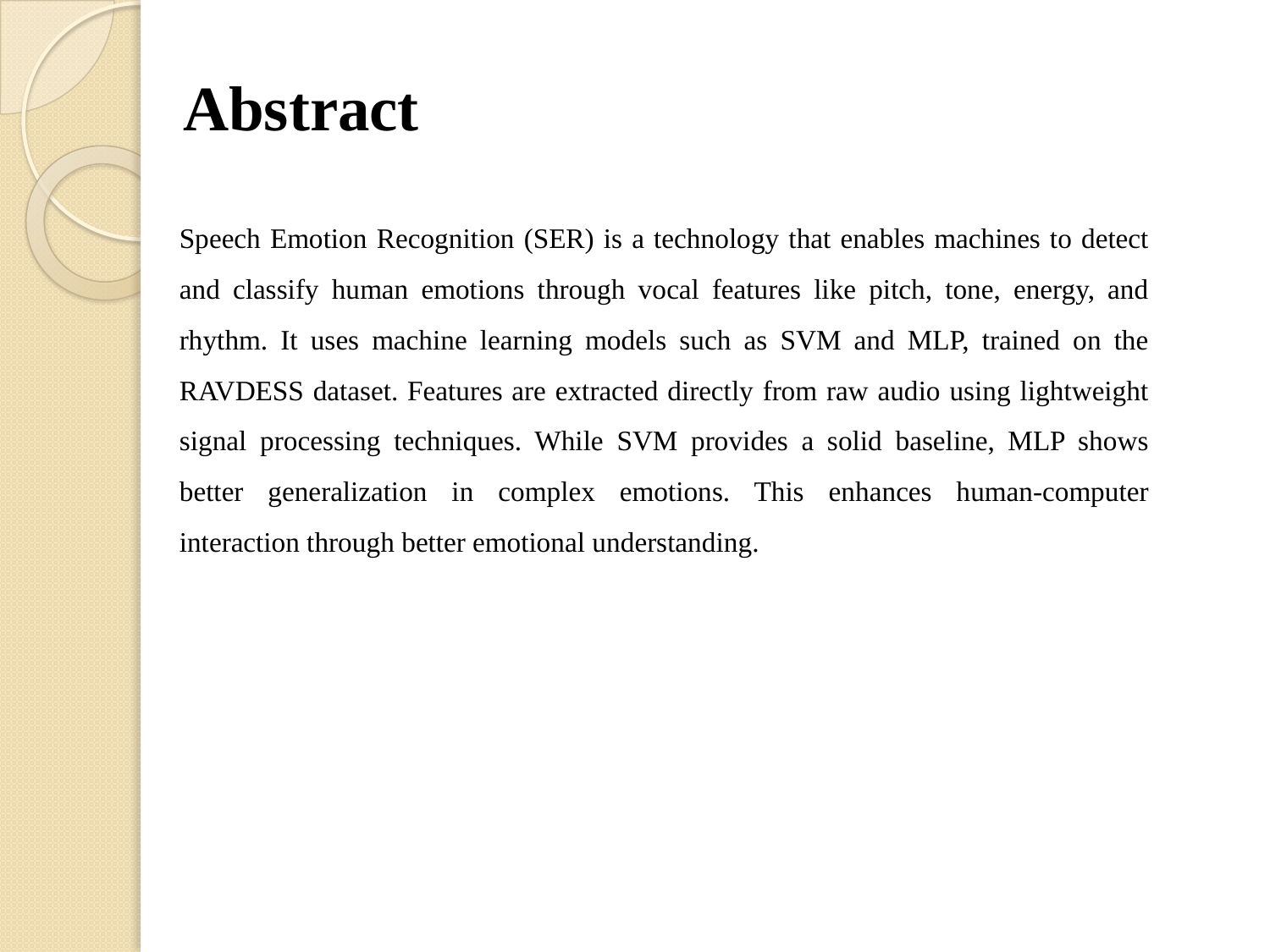

# Abstract
Speech Emotion Recognition (SER) is a technology that enables machines to detect and classify human emotions through vocal features like pitch, tone, energy, and rhythm. It uses machine learning models such as SVM and MLP, trained on the RAVDESS dataset. Features are extracted directly from raw audio using lightweight signal processing techniques. While SVM provides a solid baseline, MLP shows better generalization in complex emotions. This enhances human-computer interaction through better emotional understanding.